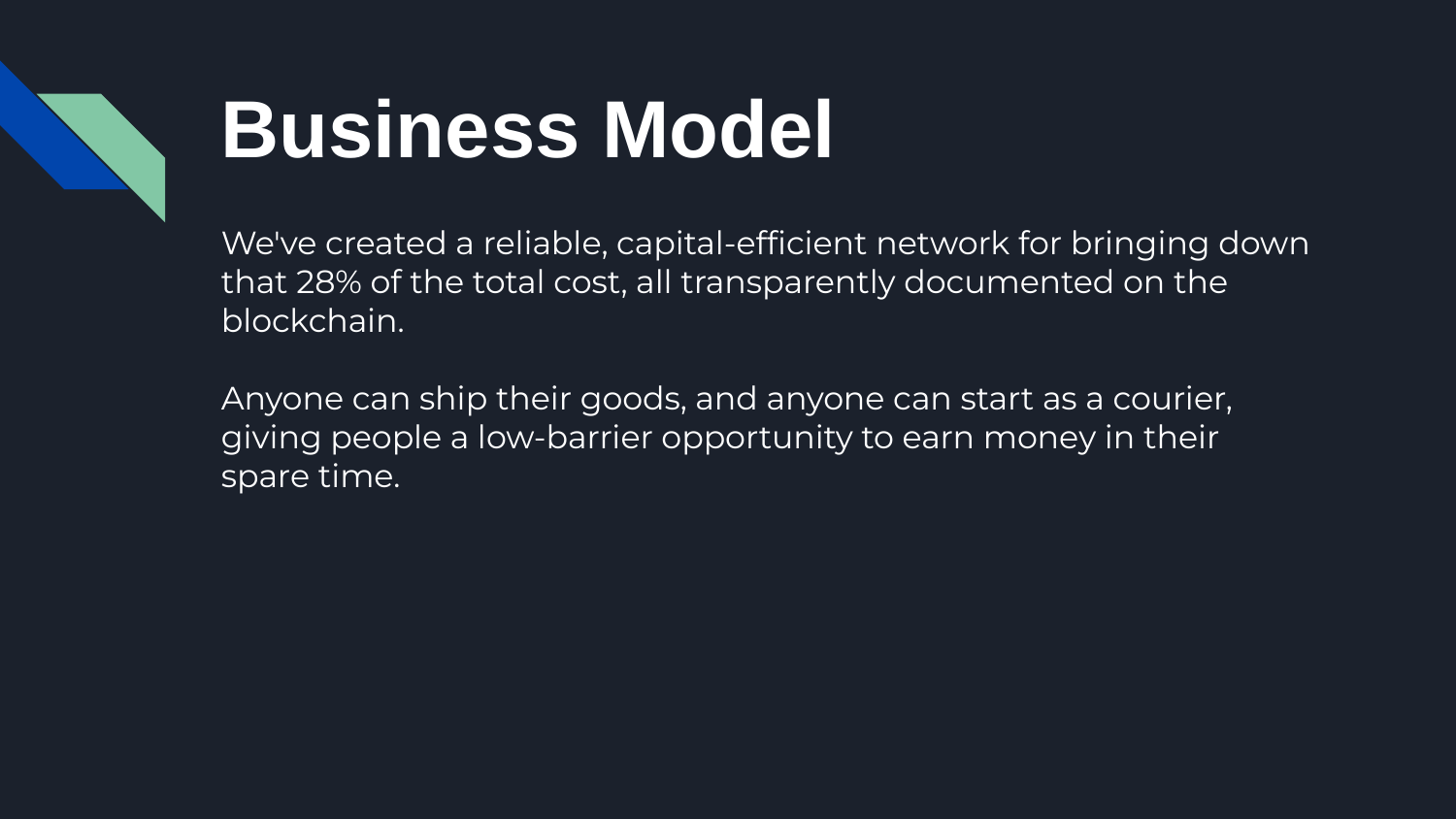

# Business Model
We've created a reliable, capital-efficient network for bringing down that 28% of the total cost, all transparently documented on the blockchain.

Anyone can ship their goods, and anyone can start as a courier, giving people a low-barrier opportunity to earn money in their spare time.